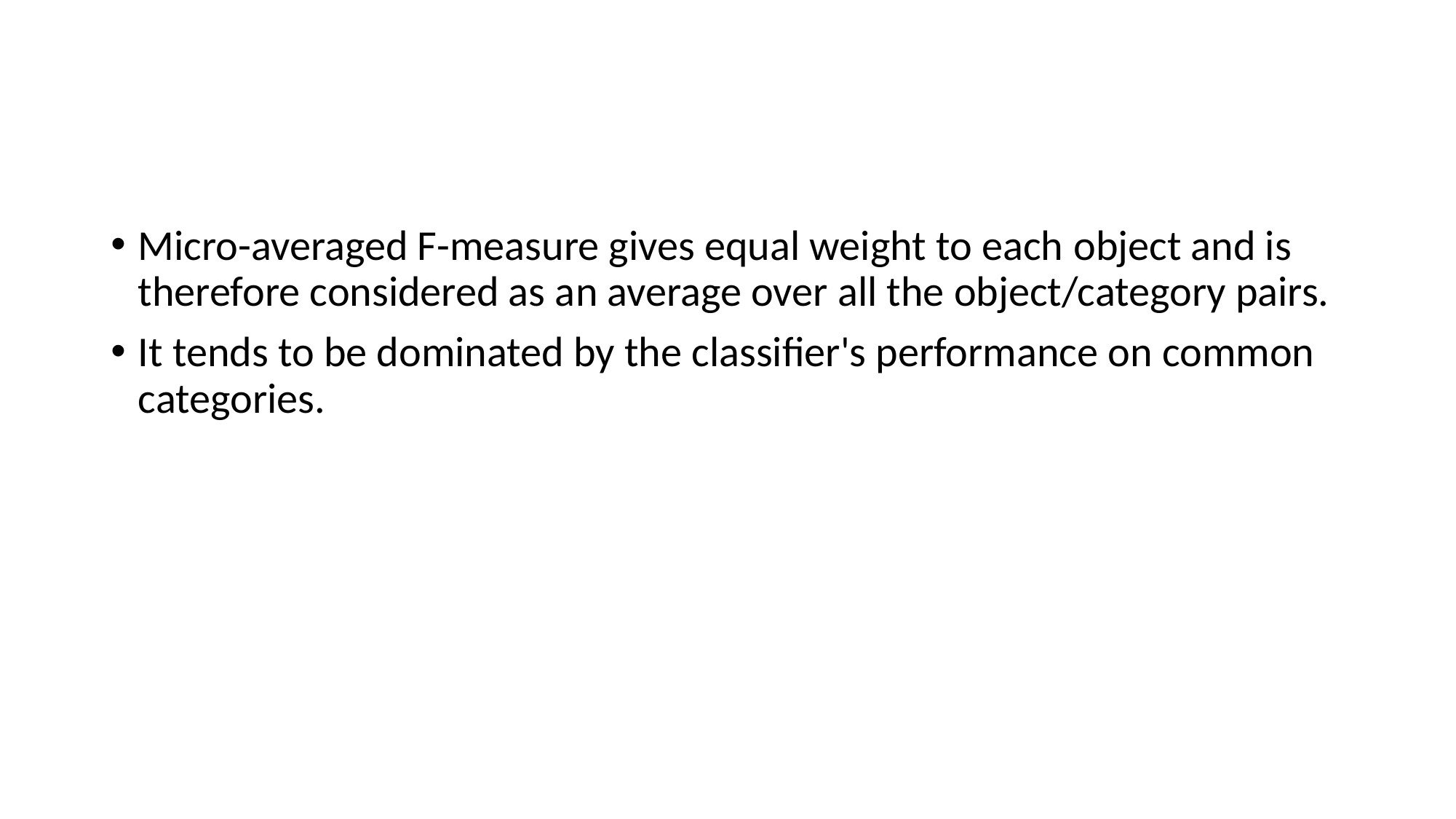

#
Micro-averaged F-measure gives equal weight to each object and is therefore considered as an average over all the object/category pairs.
It tends to be dominated by the classifier's performance on common categories.